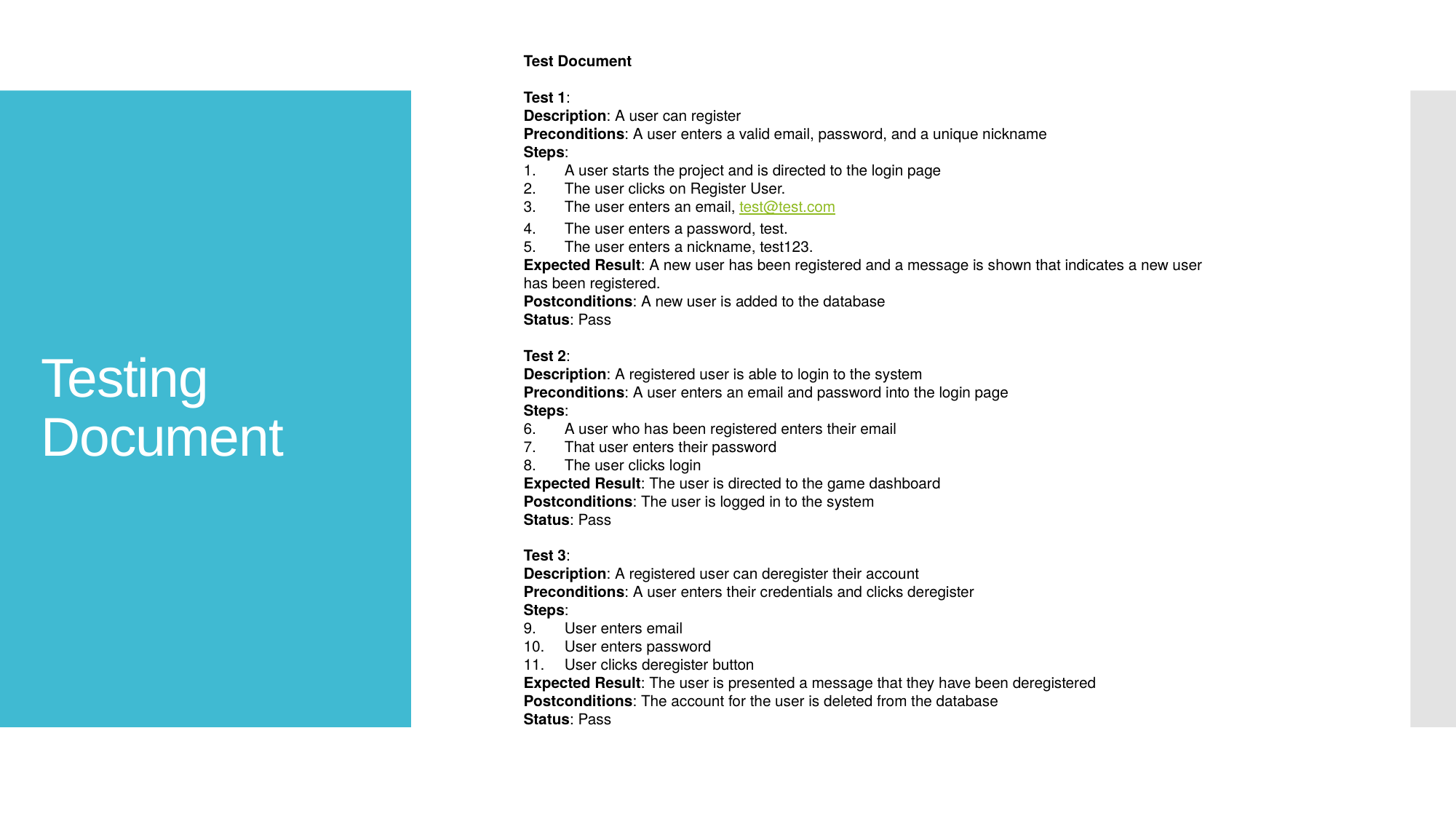

Test Document

Test 1:
Description: A user can register
Preconditions: A user enters a valid email, password, and a unique nickname
Steps:
A user starts the project and is directed to the login page
The user clicks on Register User.
The user enters an email, test@test.com
The user enters a password, test.
The user enters a nickname, test123.
Expected Result: A new user has been registered and a message is shown that indicates a new user has been registered.
Postconditions: A new user is added to the database
Status: Pass

Test 2:
Description: A registered user is able to login to the system
Preconditions: A user enters an email and password into the login page
Steps:
A user who has been registered enters their email
That user enters their password
The user clicks login
Expected Result: The user is directed to the game dashboard
Postconditions: The user is logged in to the system
Status: Pass

Test 3:
Description: A registered user can deregister their account
Preconditions: A user enters their credentials and clicks deregister
Steps:
User enters email
User enters password
User clicks deregister button
Expected Result: The user is presented a message that they have been deregistered
Postconditions: The account for the user is deleted from the database
Status: Pass
# Testing Document